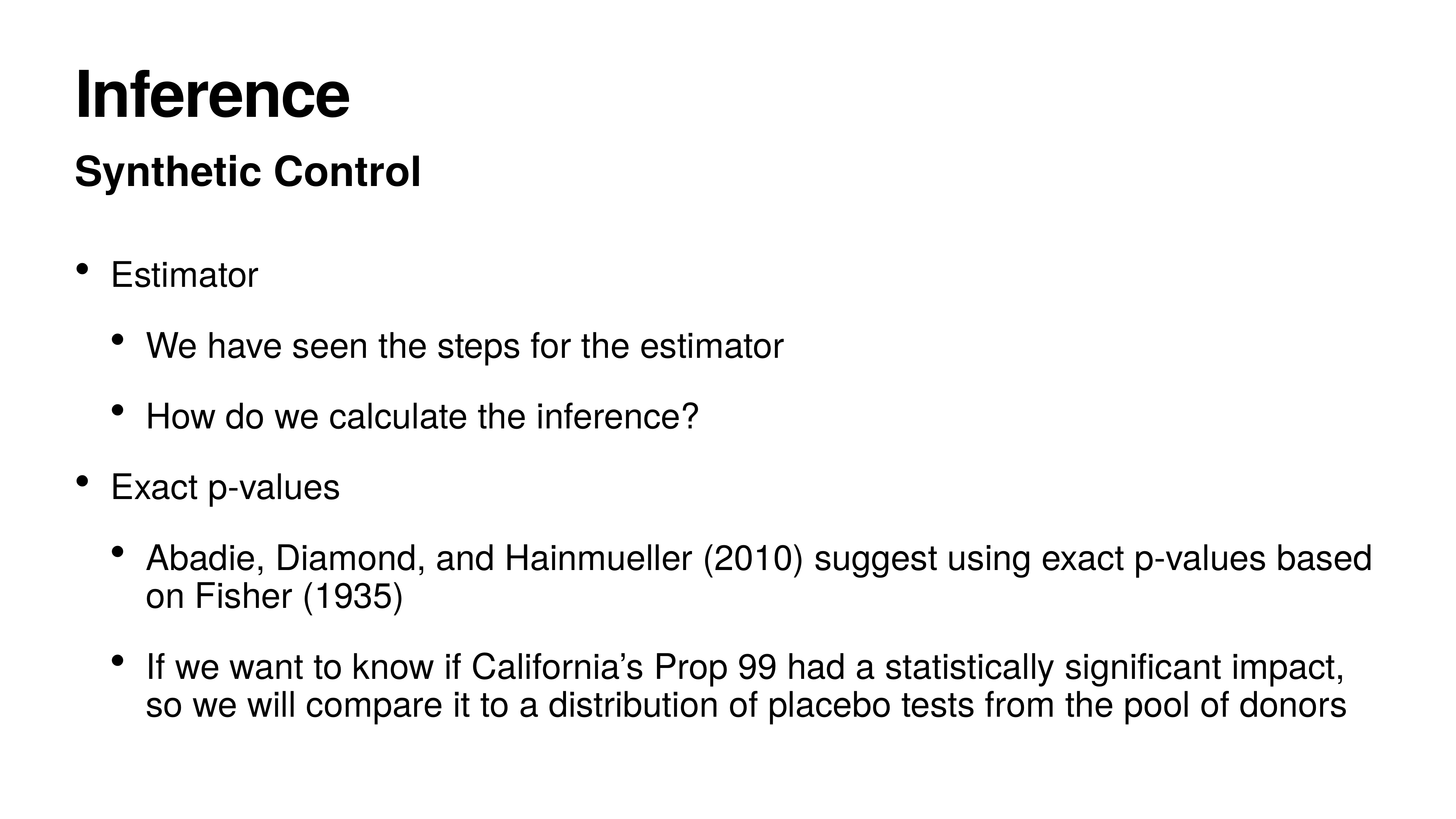

# Inference
Synthetic Control
Estimator
We have seen the steps for the estimator
How do we calculate the inference?
Exact p-values
Abadie, Diamond, and Hainmueller (2010) suggest using exact p-values based on Fisher (1935)
If we want to know if California’s Prop 99 had a statistically significant impact, so we will compare it to a distribution of placebo tests from the pool of donors